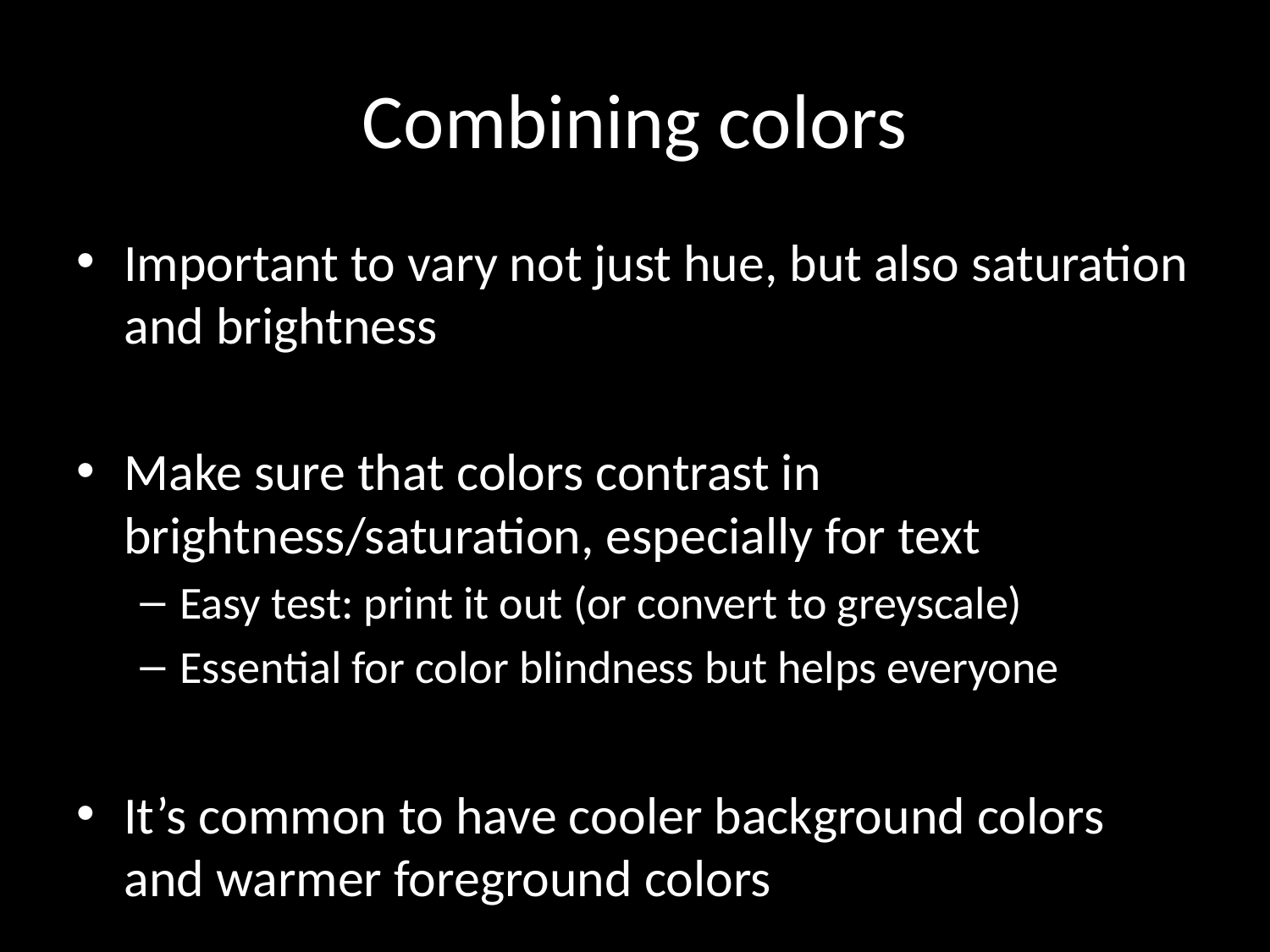

# Combining colors
Important to vary not just hue, but also saturation and brightness

Make sure that colors contrast in brightness/saturation, especially for text
Easy test: print it out (or convert to greyscale)
Essential for color blindness but helps everyone

It’s common to have cooler background colors and warmer foreground colors